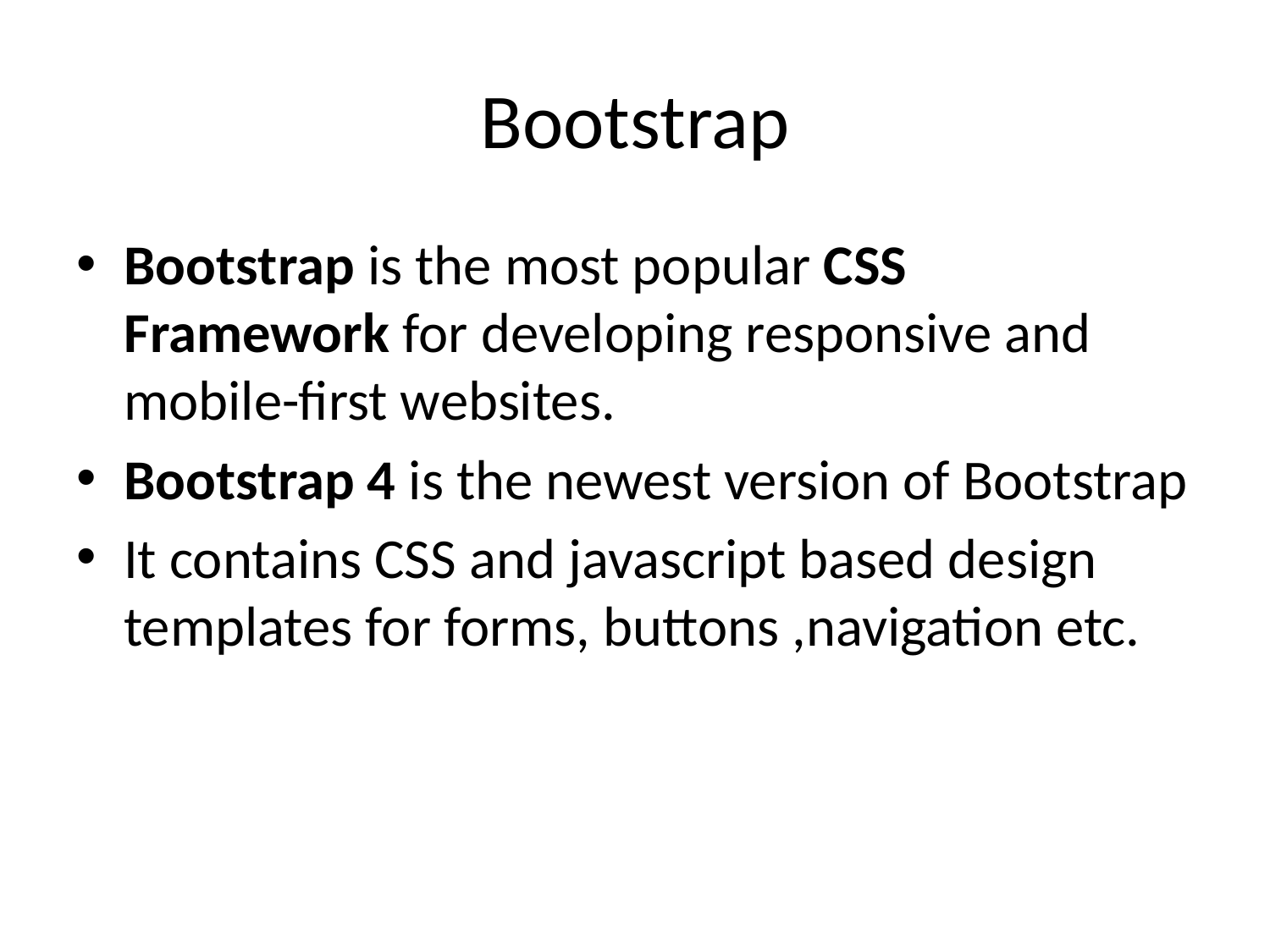

# Bootstrap
Bootstrap is the most popular CSS Framework for developing responsive and mobile-first websites.
Bootstrap 4 is the newest version of Bootstrap
It contains CSS and javascript based design templates for forms, buttons ,navigation etc.